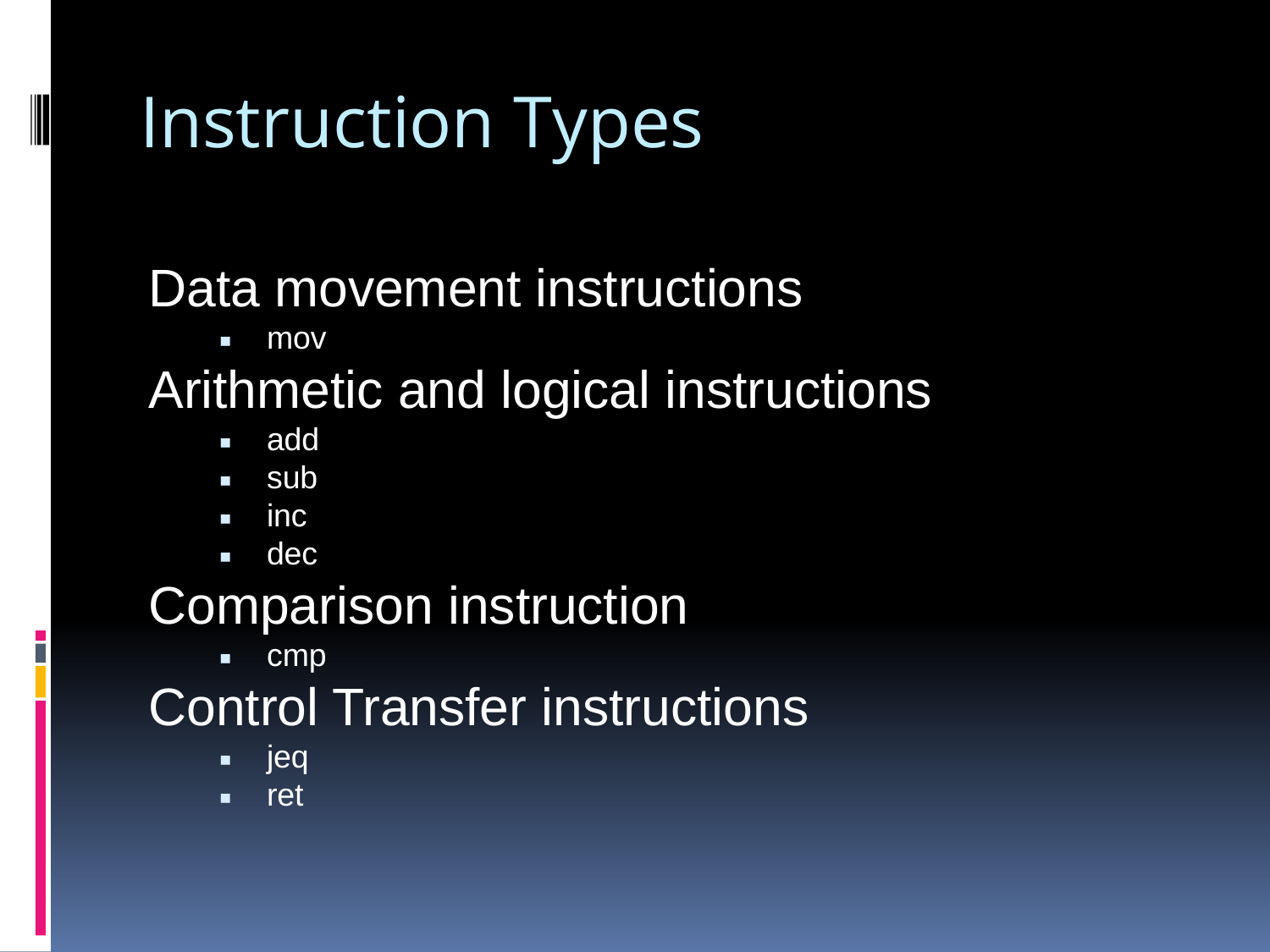

# Instruction Types
Data movement instructions
mov
Arithmetic and logical instructions
add
sub
inc
dec
Comparison instruction
cmp
Control Transfer instructions
jeq
ret